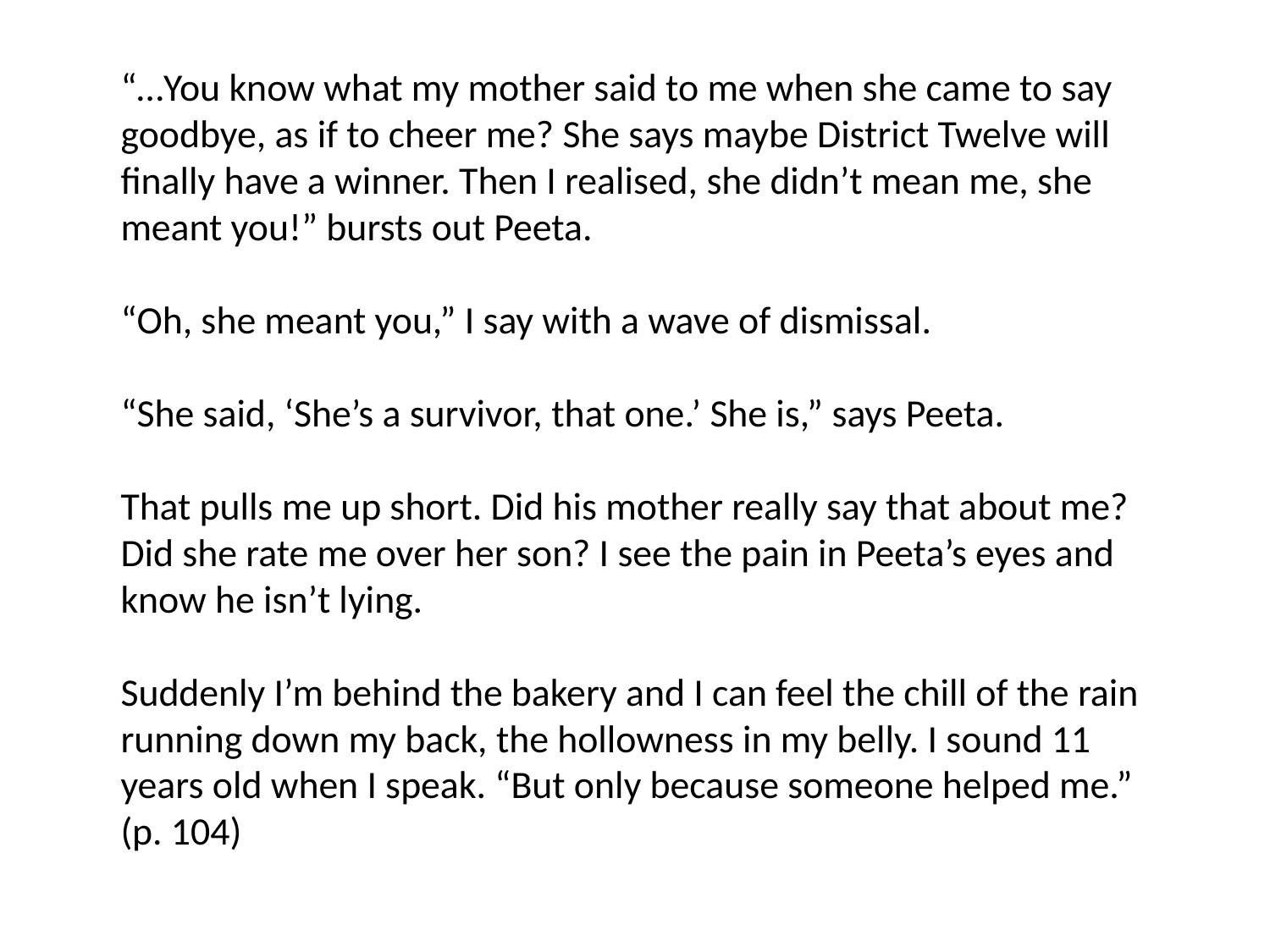

“…You know what my mother said to me when she came to say goodbye, as if to cheer me? She says maybe District Twelve will finally have a winner. Then I realised, she didn’t mean me, she meant you!” bursts out Peeta.

“Oh, she meant you,” I say with a wave of dismissal.

“She said, ‘She’s a survivor, that one.’ She is,” says Peeta.

That pulls me up short. Did his mother really say that about me? Did she rate me over her son? I see the pain in Peeta’s eyes and know he isn’t lying.

Suddenly I’m behind the bakery and I can feel the chill of the rain running down my back, the hollowness in my belly. I sound 11 years old when I speak. “But only because someone helped me.” (p. 104)